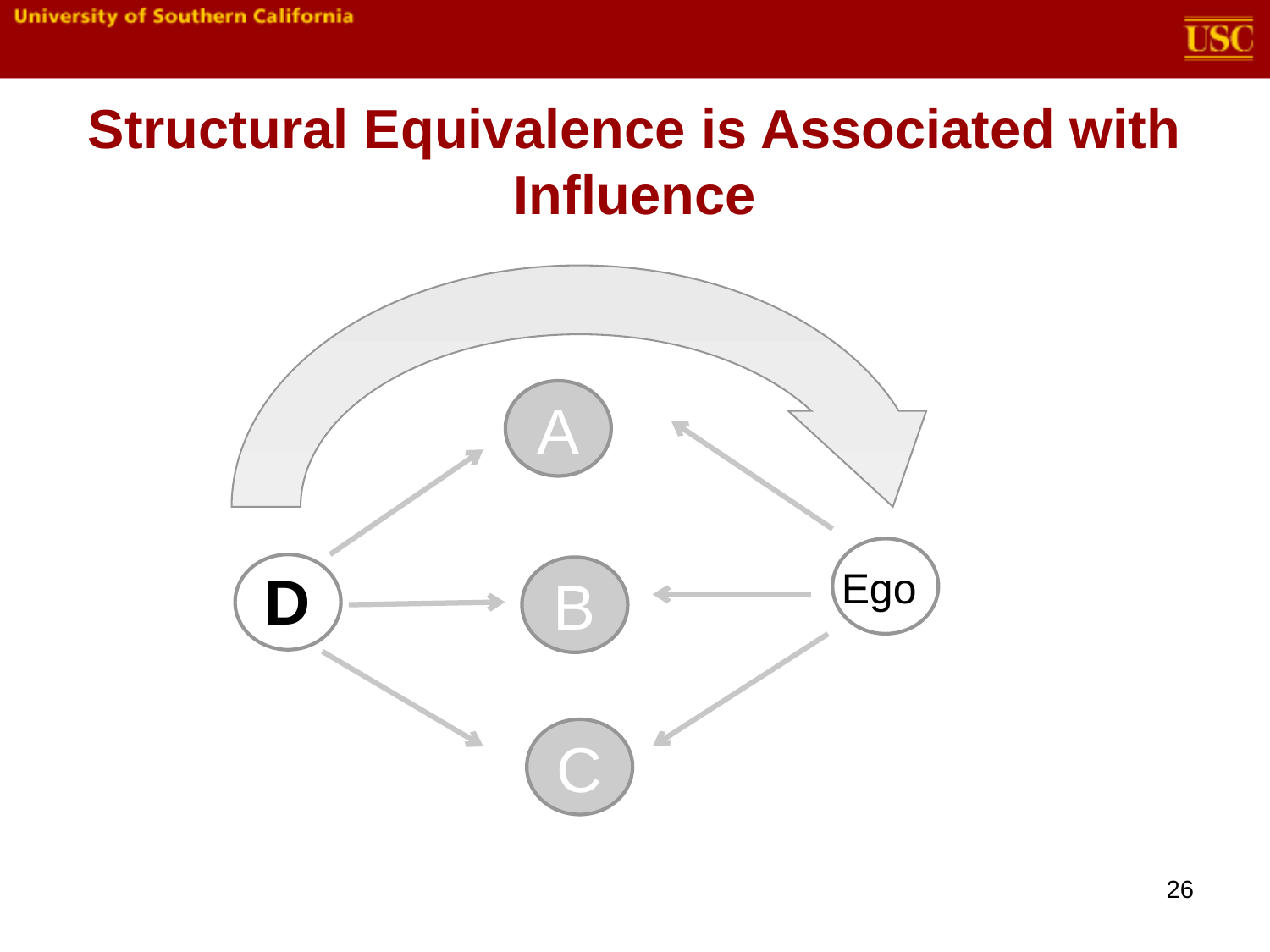

# Structural Equivalence is Associated with Influence

A

D
Ego
B
C

26